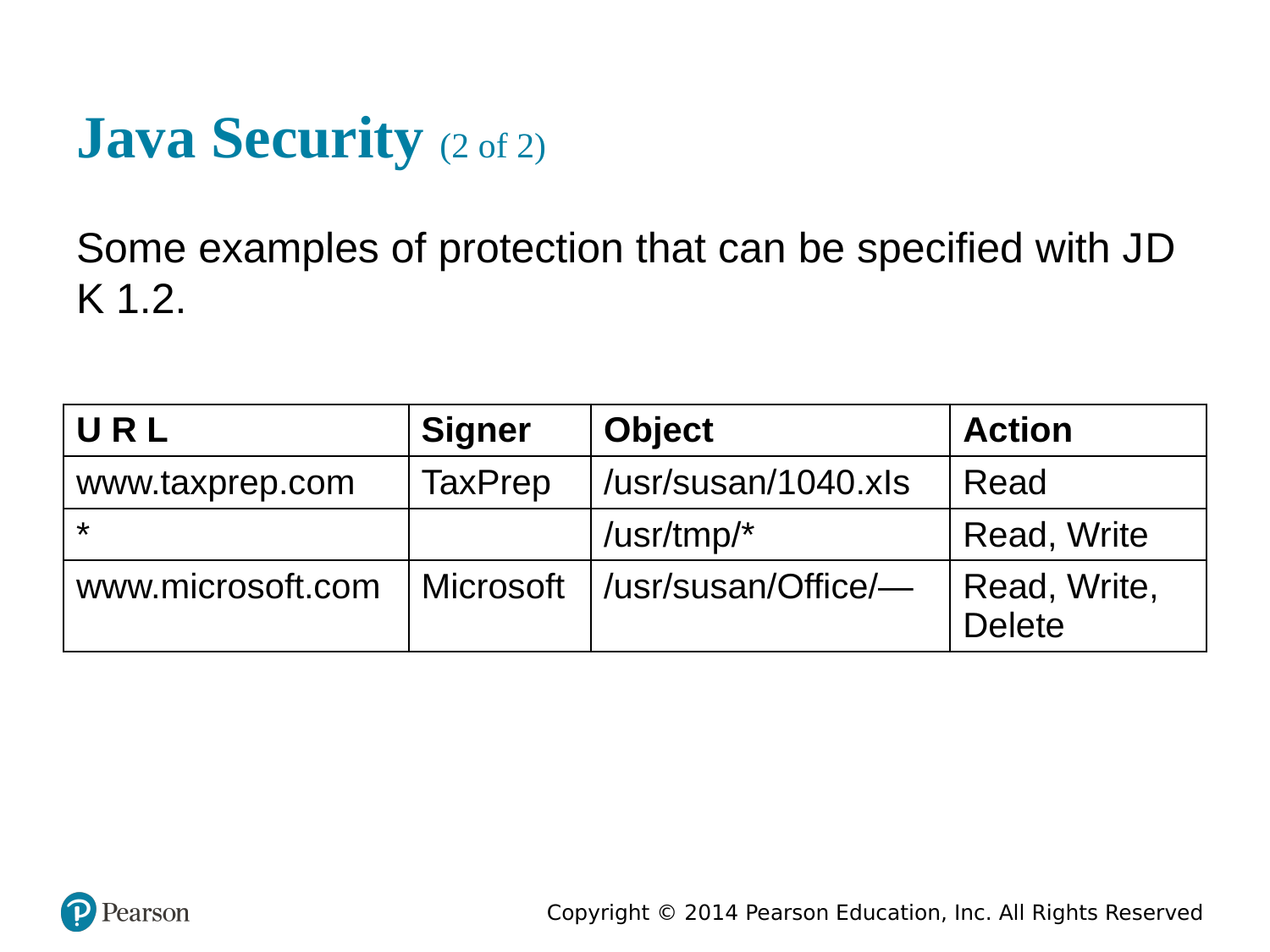

# Java Security (2 of 2)
Some examples of protection that can be specified with J D K 1.2.
| U R L | Signer | Object | Action |
| --- | --- | --- | --- |
| www.taxprep.com | TaxPrep | /usr/susan/1040.xIs | Read |
| \* | Blank | /usr/tmp/\* | Read, Write |
| www.microsoft.com | Microsoft | /usr/susan/Office/— | Read, Write, Delete |